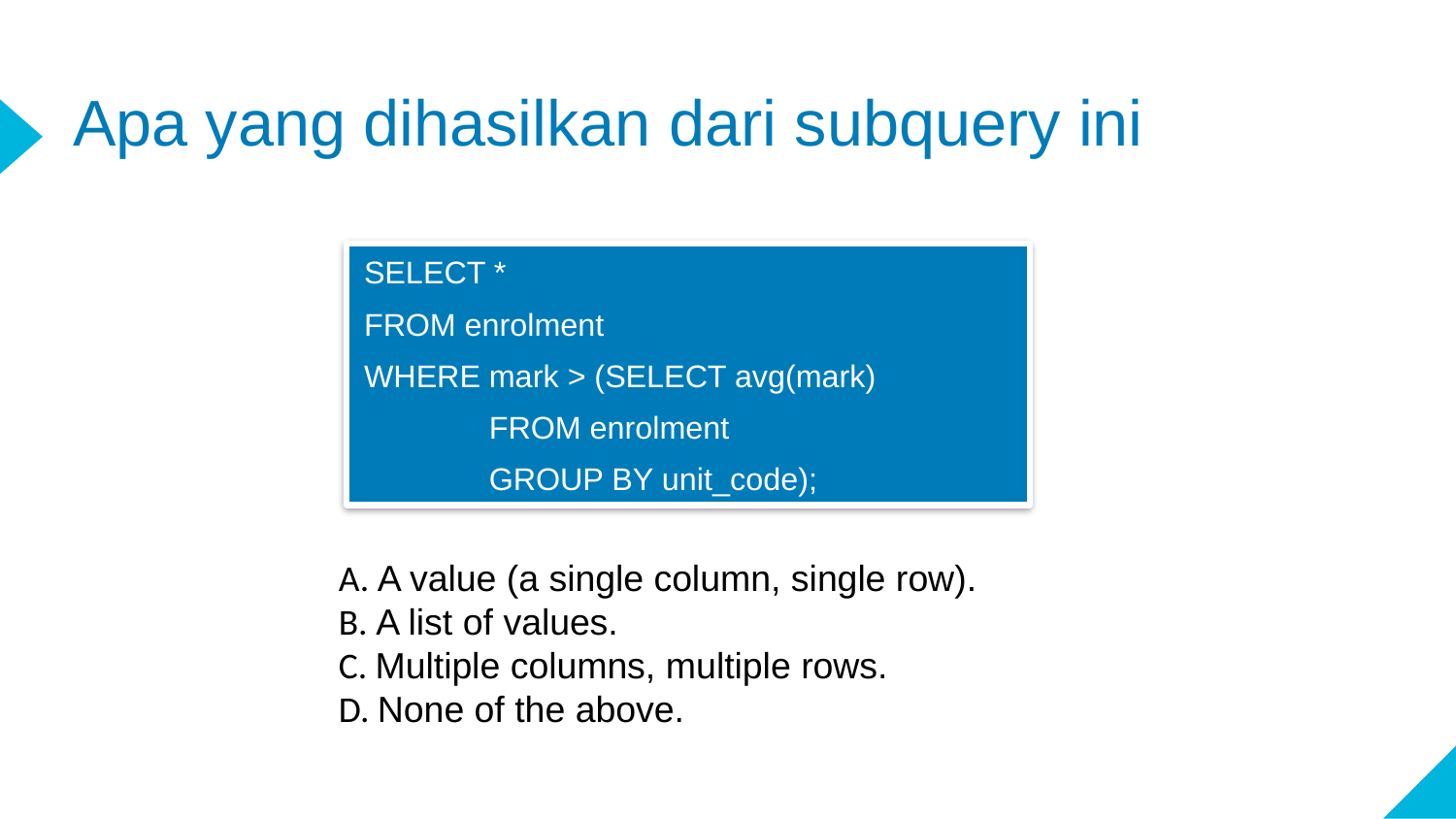

# Apa yang dihasilkan dari subquery ini
SELECT *
FROM enrolment
WHERE mark > (SELECT avg(mark)
		FROM enrolment
		GROUP BY unit_code);
A. A value (a single column, single row).
B. A list of values.
C. Multiple columns, multiple rows.
D. None of the above.